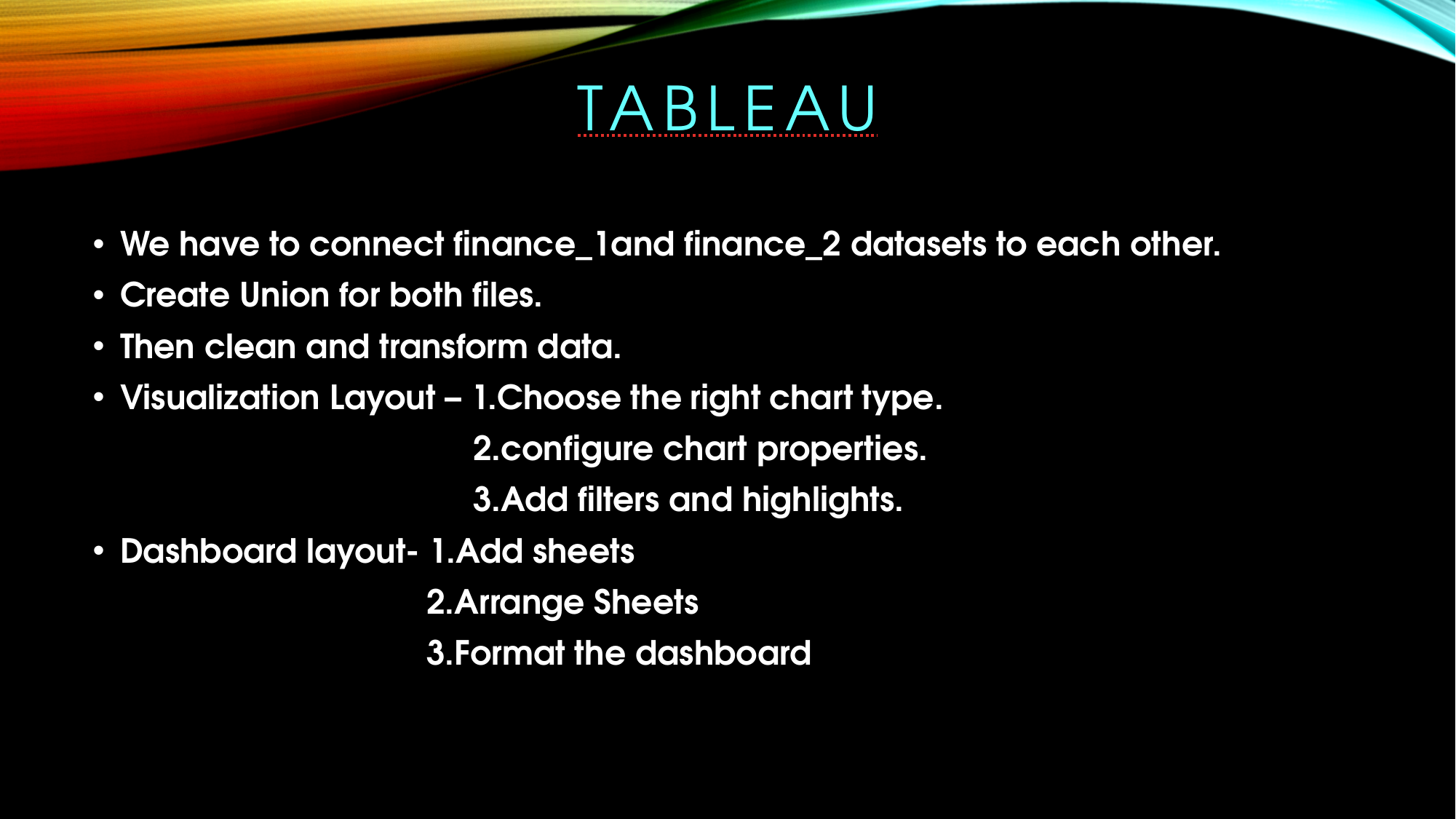

# Tableau
We have to connect finance_1and finance_2 datasets to each other.
Create Union for both files.
Then clean and transform data.
Visualization Layout – 1.Choose the right chart type.
                                         2.configure chart properties.
                                         3.Add filters and highlights.
Dashboard layout- 1.Add sheets
                                    2.Arrange Sheets
                                    3.Format the dashboard